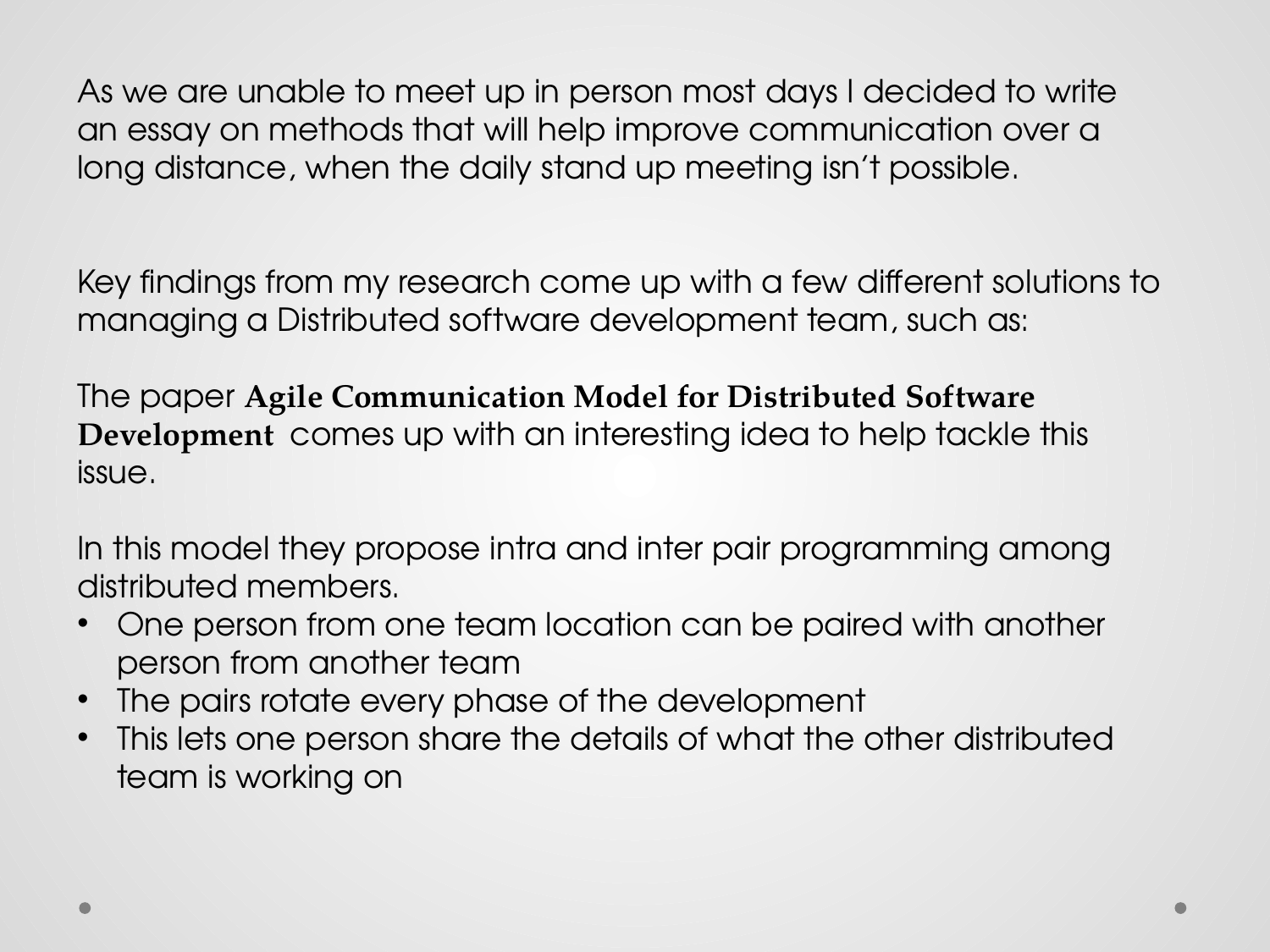

As we are unable to meet up in person most days I decided to write an essay on methods that will help improve communication over a long distance, when the daily stand up meeting isn’t possible.

Key findings from my research come up with a few different solutions to managing a Distributed software development team, such as:

The paper Agile Communication Model for Distributed Software Development  comes up with an interesting idea to help tackle this issue.

In this model they propose intra and inter pair programming among distributed members.
One person from one team location can be paired with another person from another team
The pairs rotate every phase of the development
This lets one person share the details of what the other distributed team is working on